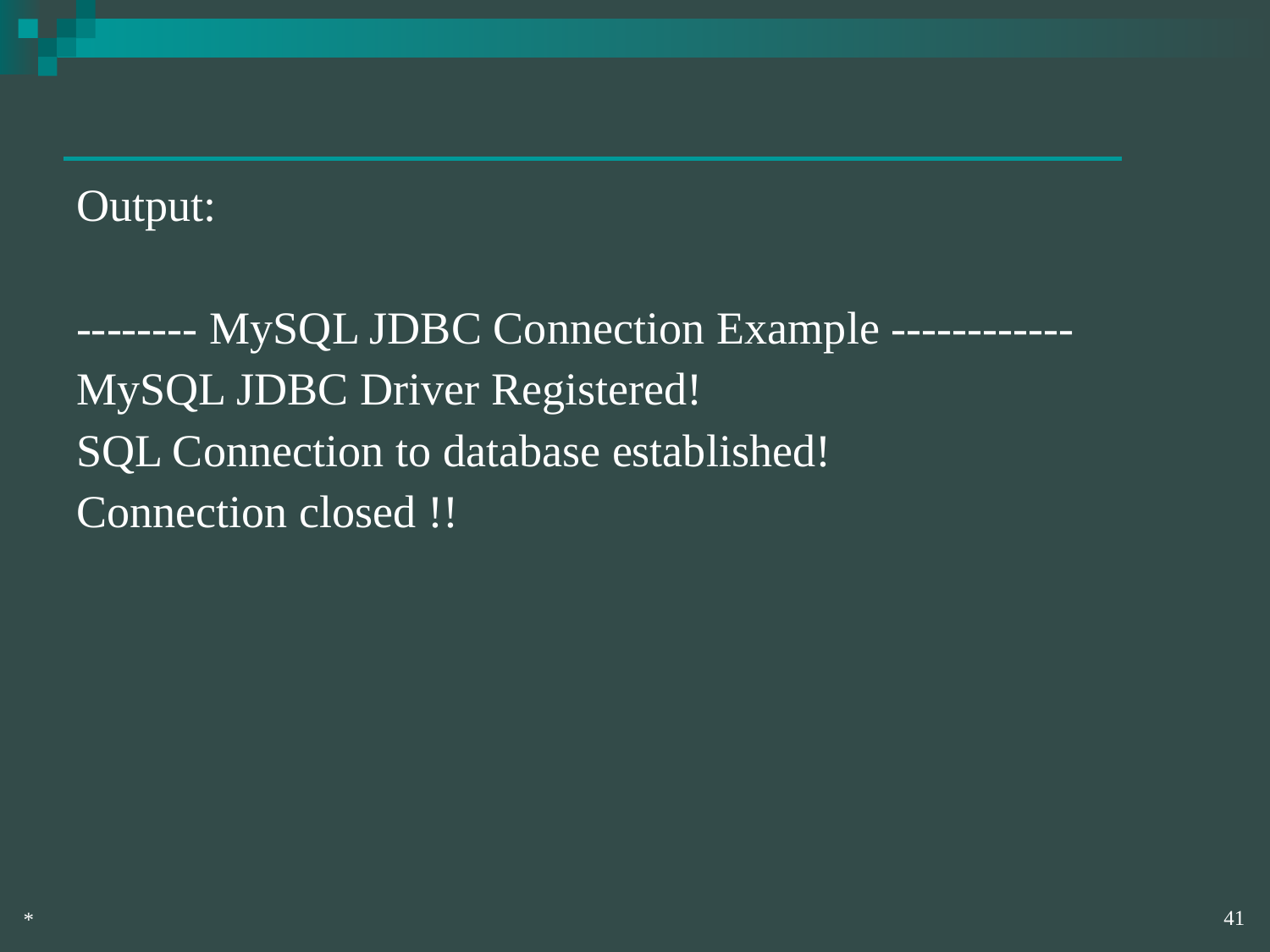

Output:

-------- MySQL JDBC Connection Example ------------
MySQL JDBC Driver Registered!
SQL Connection to database established!
Connection closed !!

41